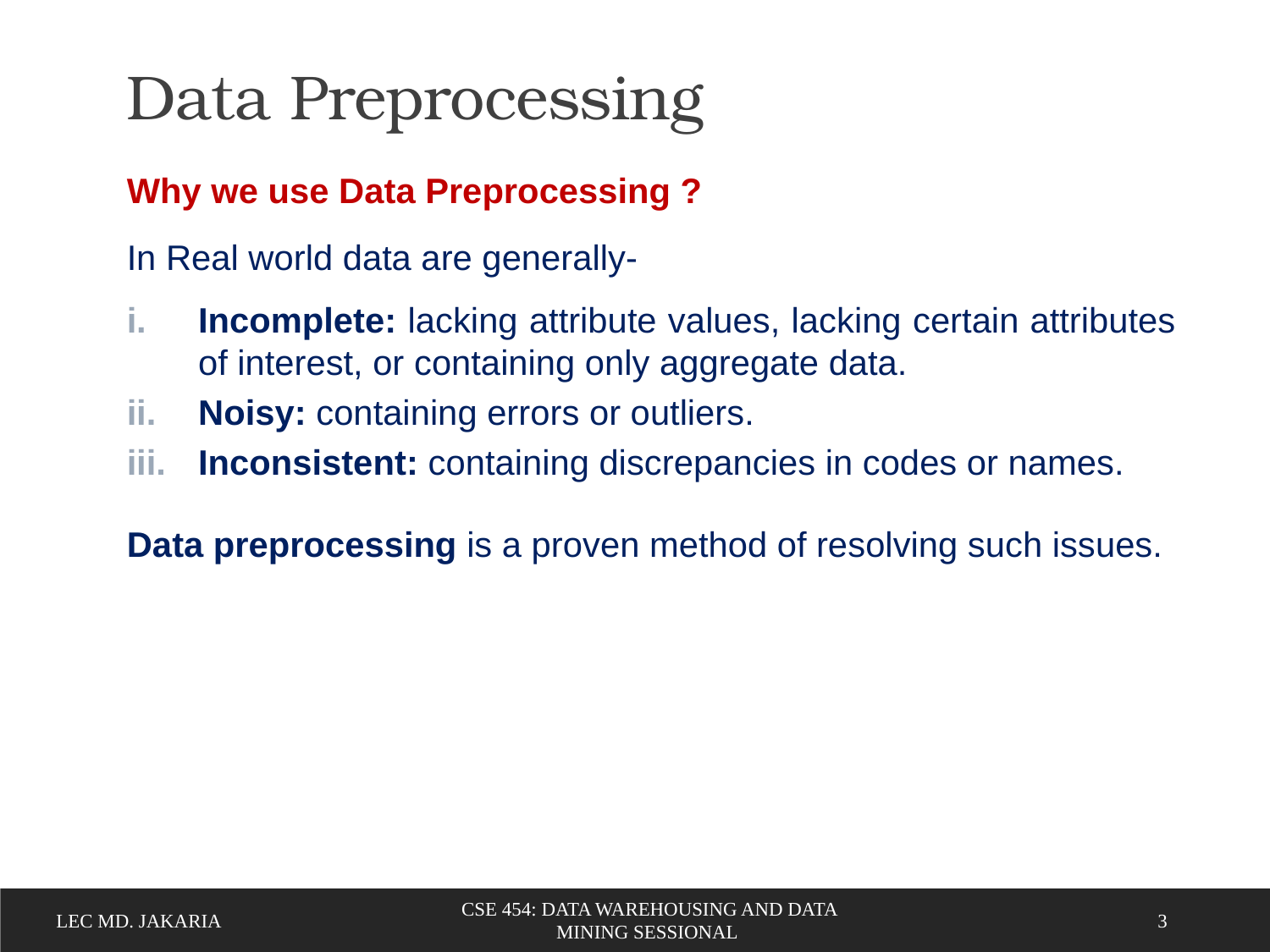

Data Preprocessing
Why we use Data Preprocessing ?

In Real world data are generally-

Incomplete: lacking attribute values, lacking certain attributes of interest, or containing only aggregate data.
Noisy: containing errors or outliers.
Inconsistent: containing discrepancies in codes or names.

Data preprocessing is a proven method of resolving such issues.
CSE 454: Data Warehousing and Data Mining Sessional
Lec MD. Jakaria
3